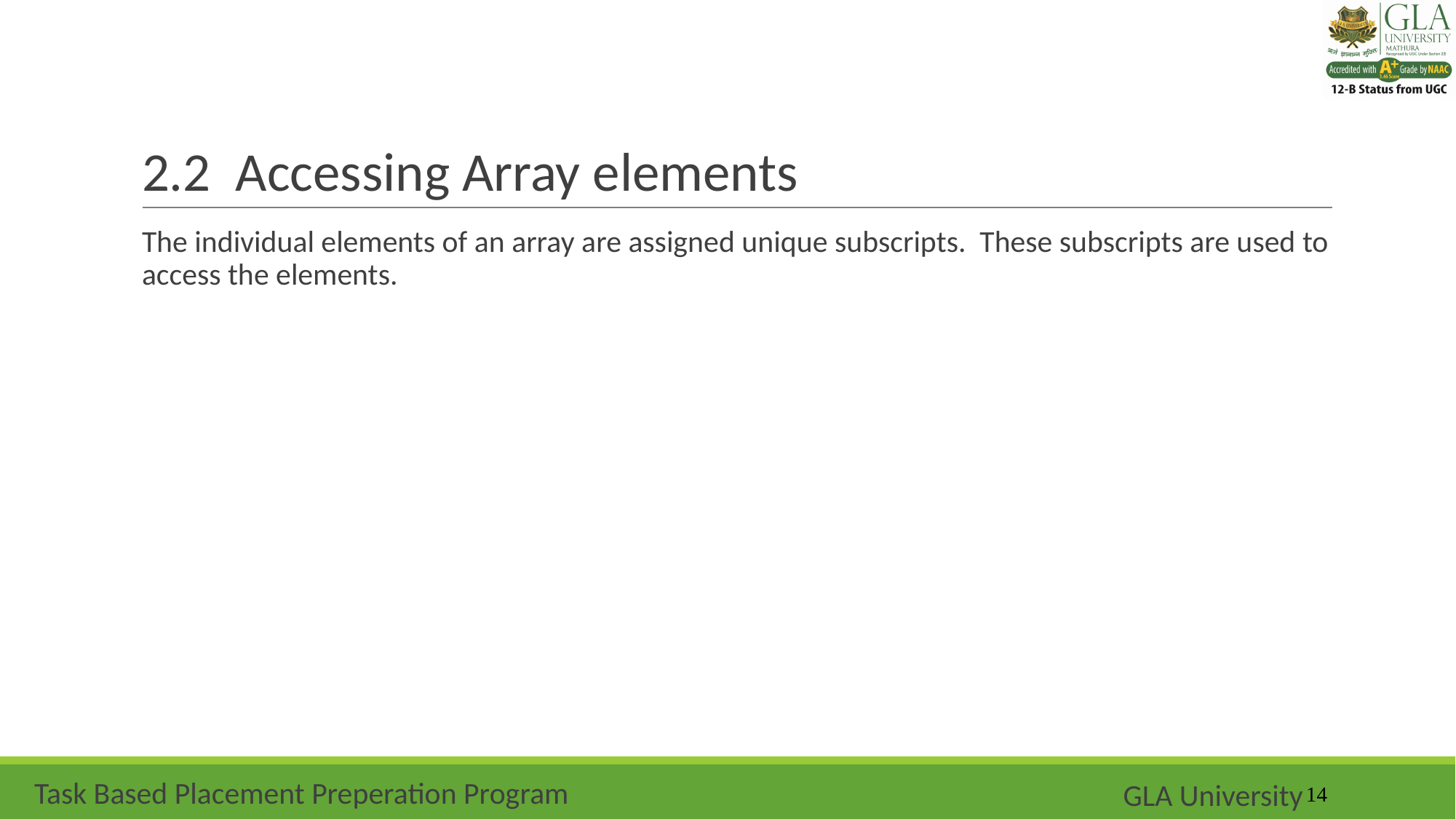

# 2.2  Accessing Array elements
The individual elements of an array are assigned unique subscripts.  These subscripts are used to access the elements.
14